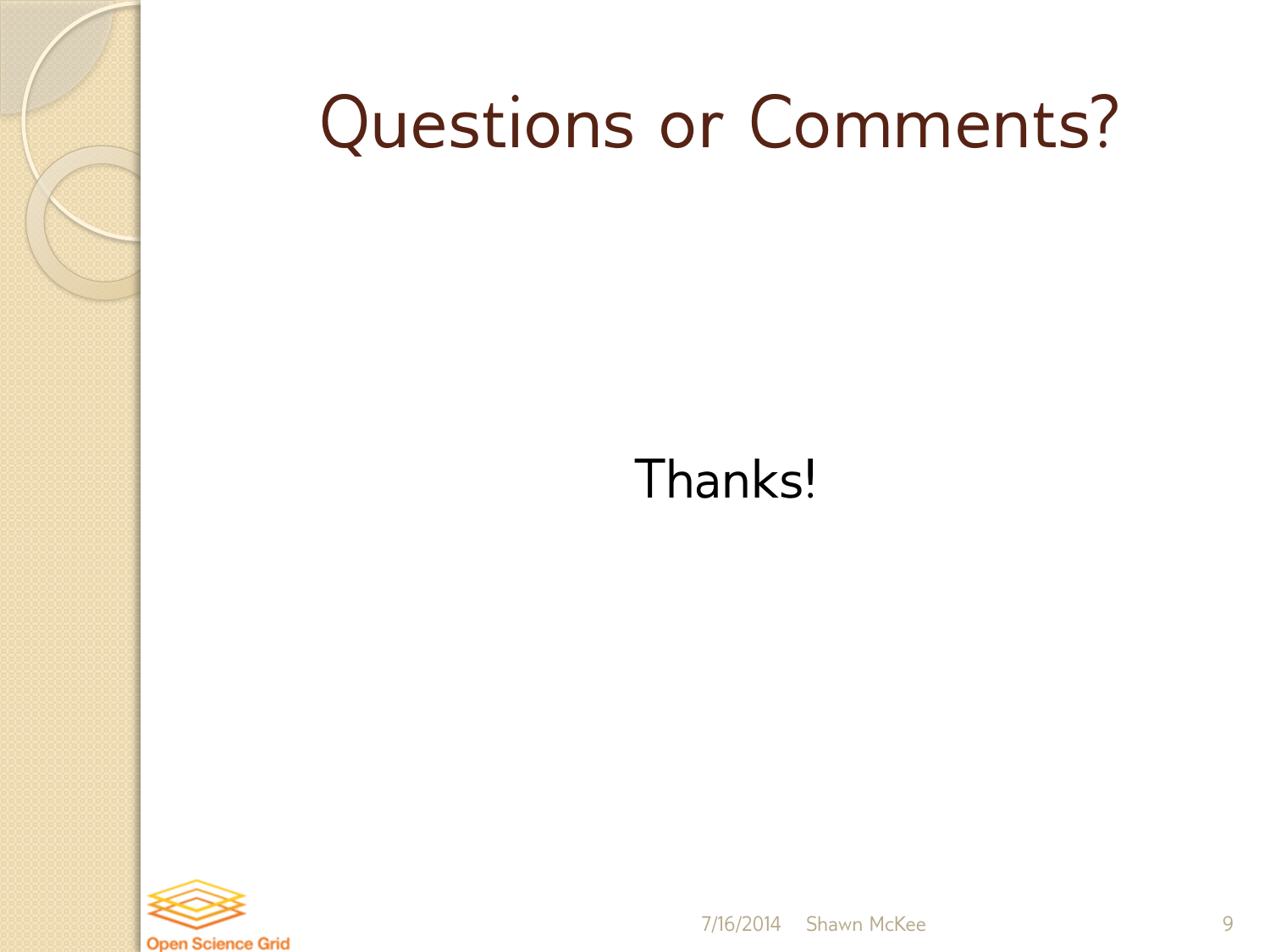

# Questions or Comments?

Thanks!
7/16/2014
Shawn McKee
9